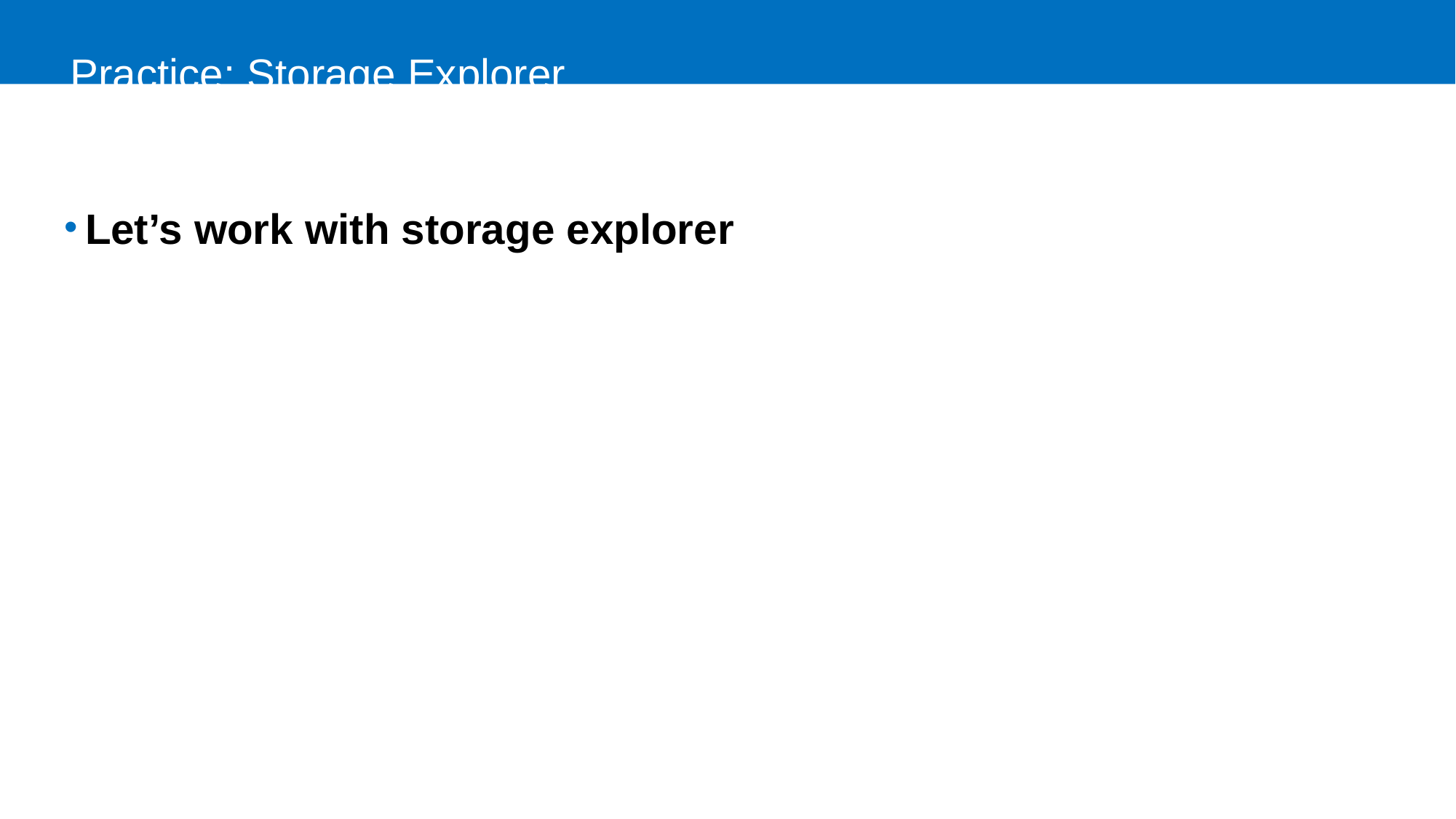

# Practice: Storage Explorer
Let’s work with storage explorer